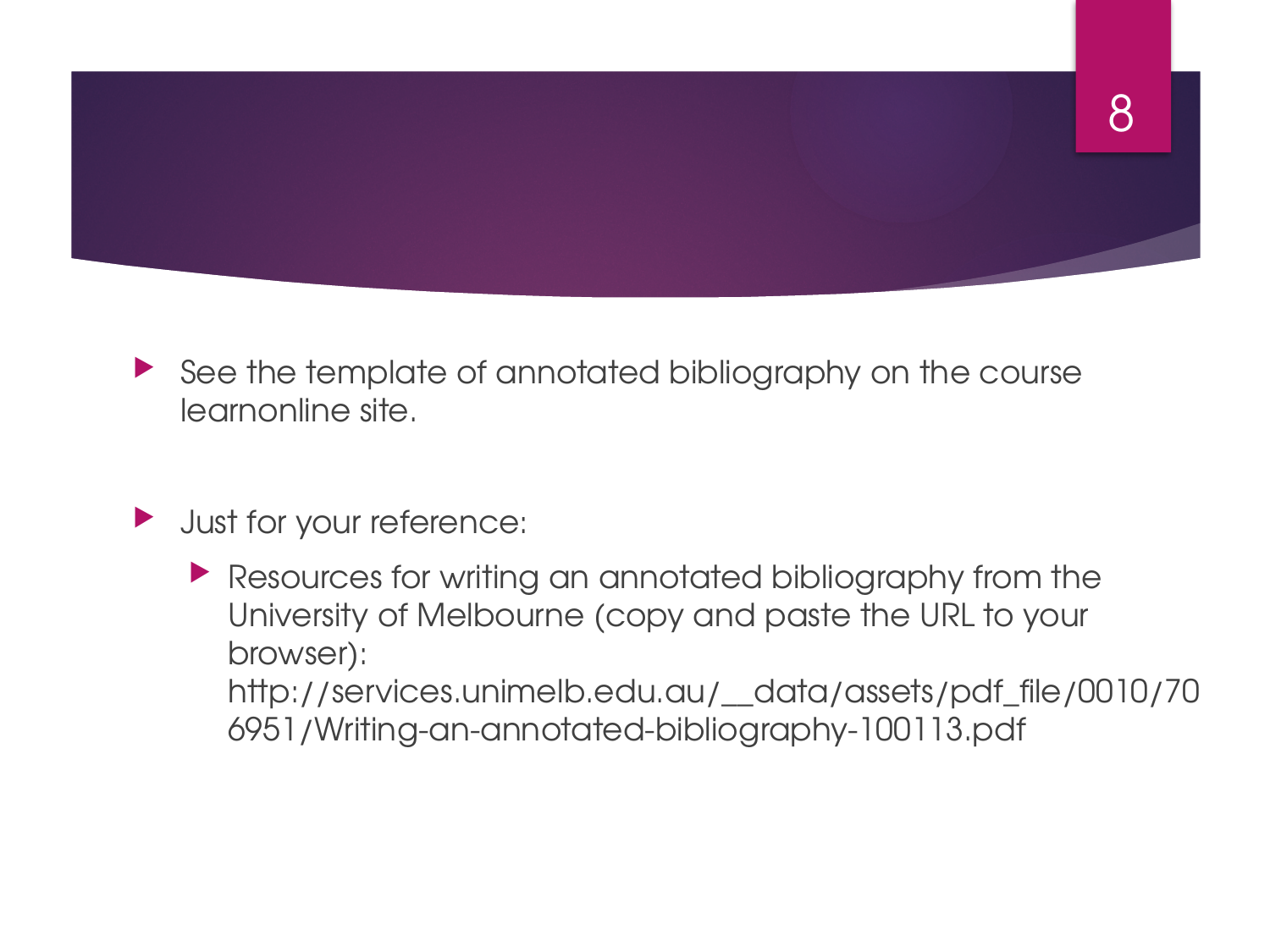

8
#
See the template of annotated bibliography on the course learnonline site.

Just for your reference:
Resources for writing an annotated bibliography from the University of Melbourne (copy and paste the URL to your browser): http://services.unimelb.edu.au/__data/assets/pdf_file/0010/706951/Writing-an-annotated-bibliography-100113.pdf